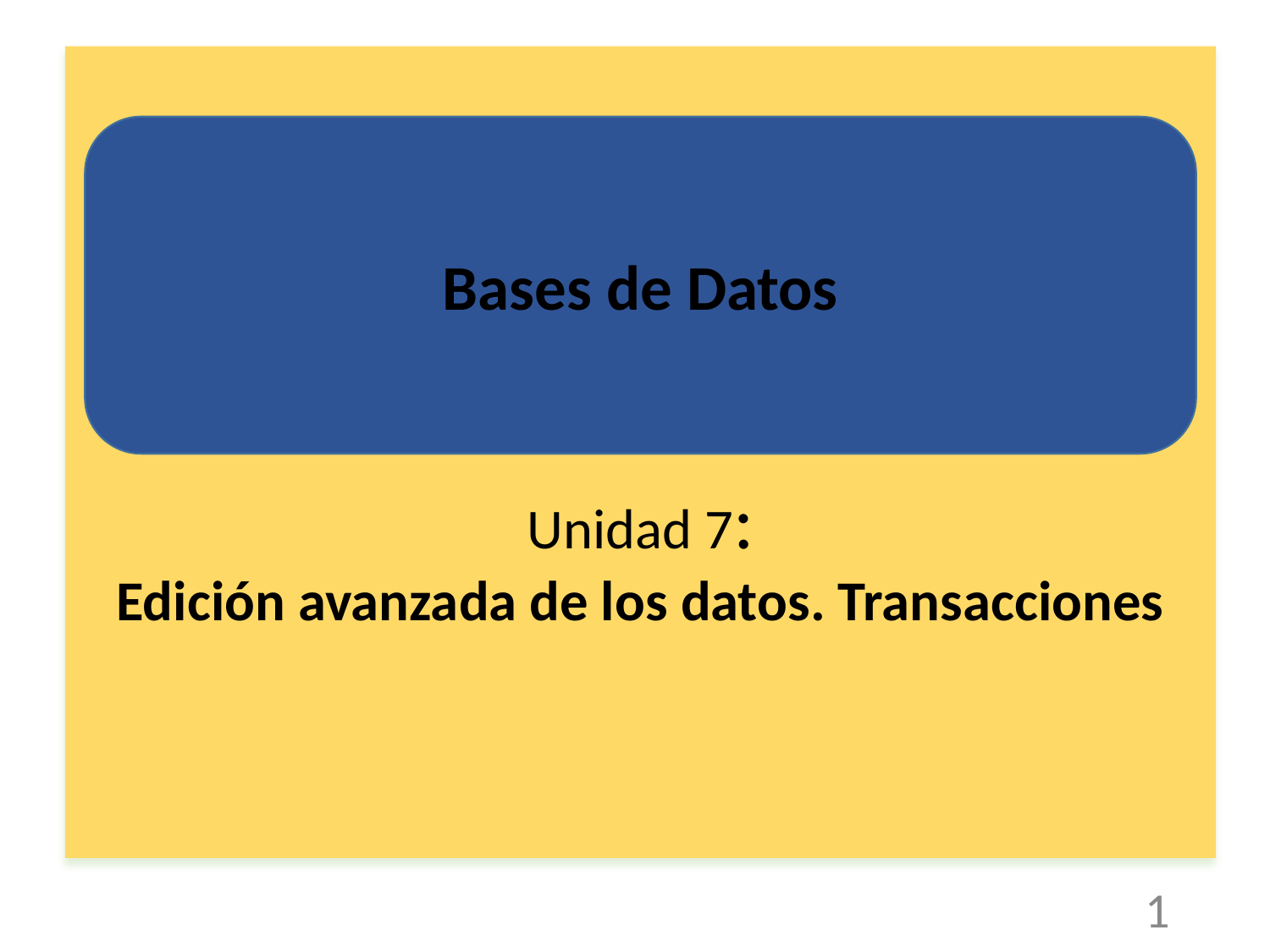

Unidad 7:
Edición avanzada de los datos. Transacciones

Bases de Datos
1